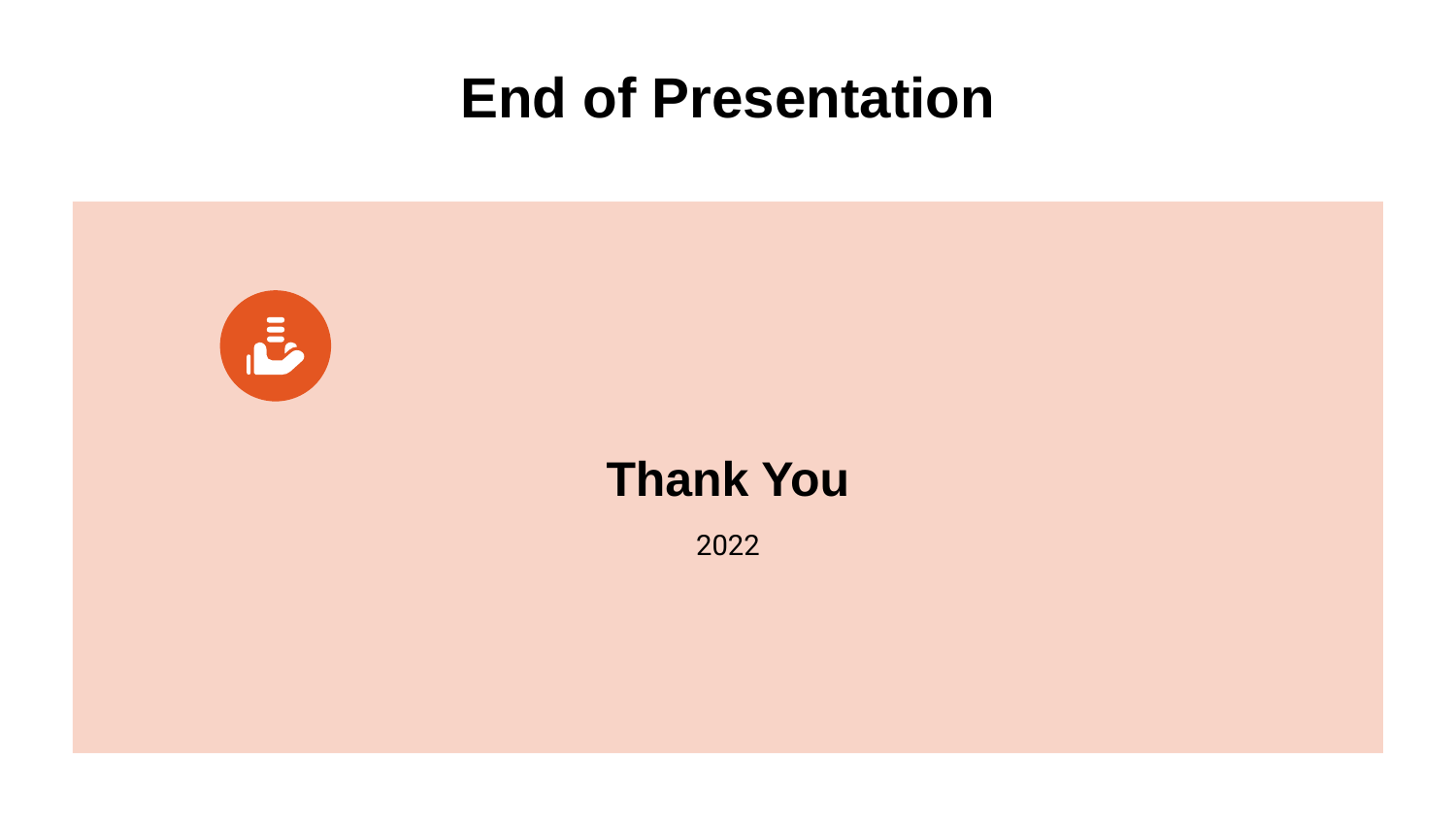

# End of Presentation
Thank You
2022